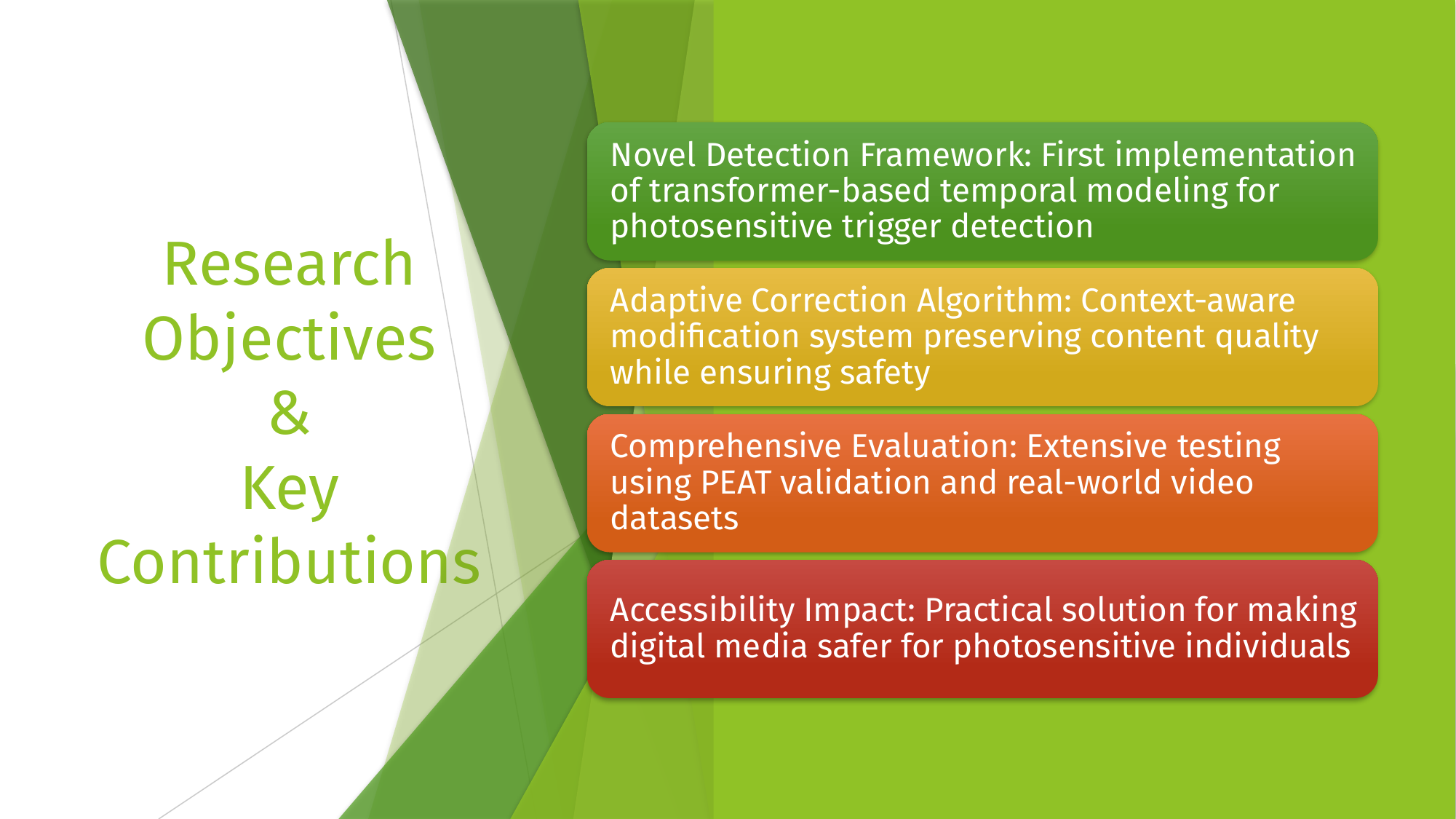

Novel Detection Framework: First implementation of transformer-based temporal modeling for photosensitive trigger detection
Adaptive Correction Algorithm: Context-aware modification system preserving content quality while ensuring safety
Comprehensive Evaluation: Extensive testing using PEAT validation and real-world video datasets
Accessibility Impact: Practical solution for making digital media safer for photosensitive individuals
# Research Objectives & Key Contributions